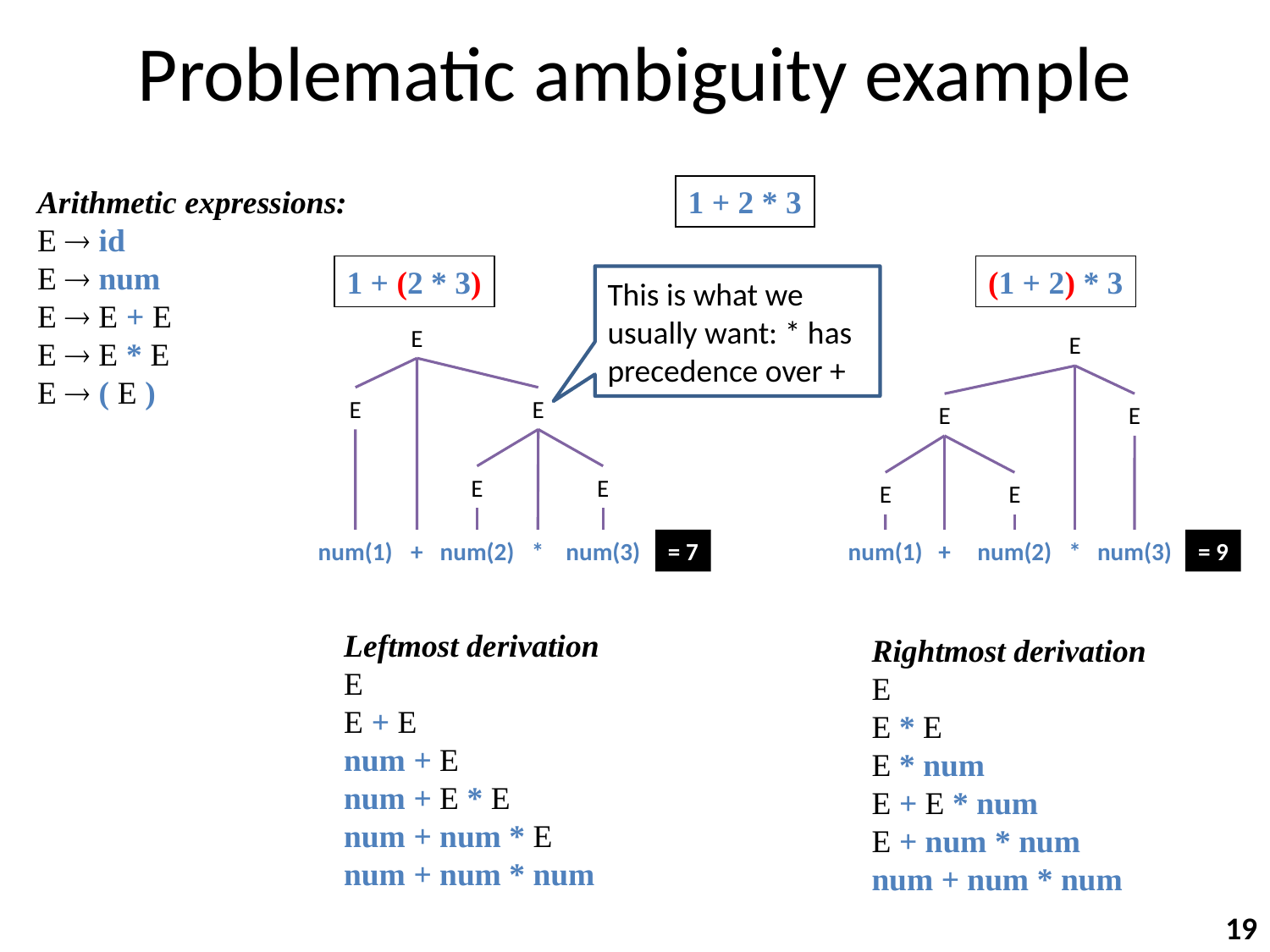

# Problematic ambiguity example
Arithmetic expressions:
E → id
E → num
E → E + E
E → E * E
E → ( E )
1 + 2 * 3
1 + (2 * 3)
(1 + 2) * 3
This is what we usually want: * has precedence over +
E
E
E
E
E
E
E
E
E
E
num(1)
+
num(2)
*
num(3)
= 7
num(1)
+
num(2)
*
num(3)
= 9
Leftmost derivation
E
E + E
num + E
num + E * E
num + num * E
num + num * num
Rightmost derivation
E
E * E
E * num
E + E * num
E + num * num
num + num * num
19